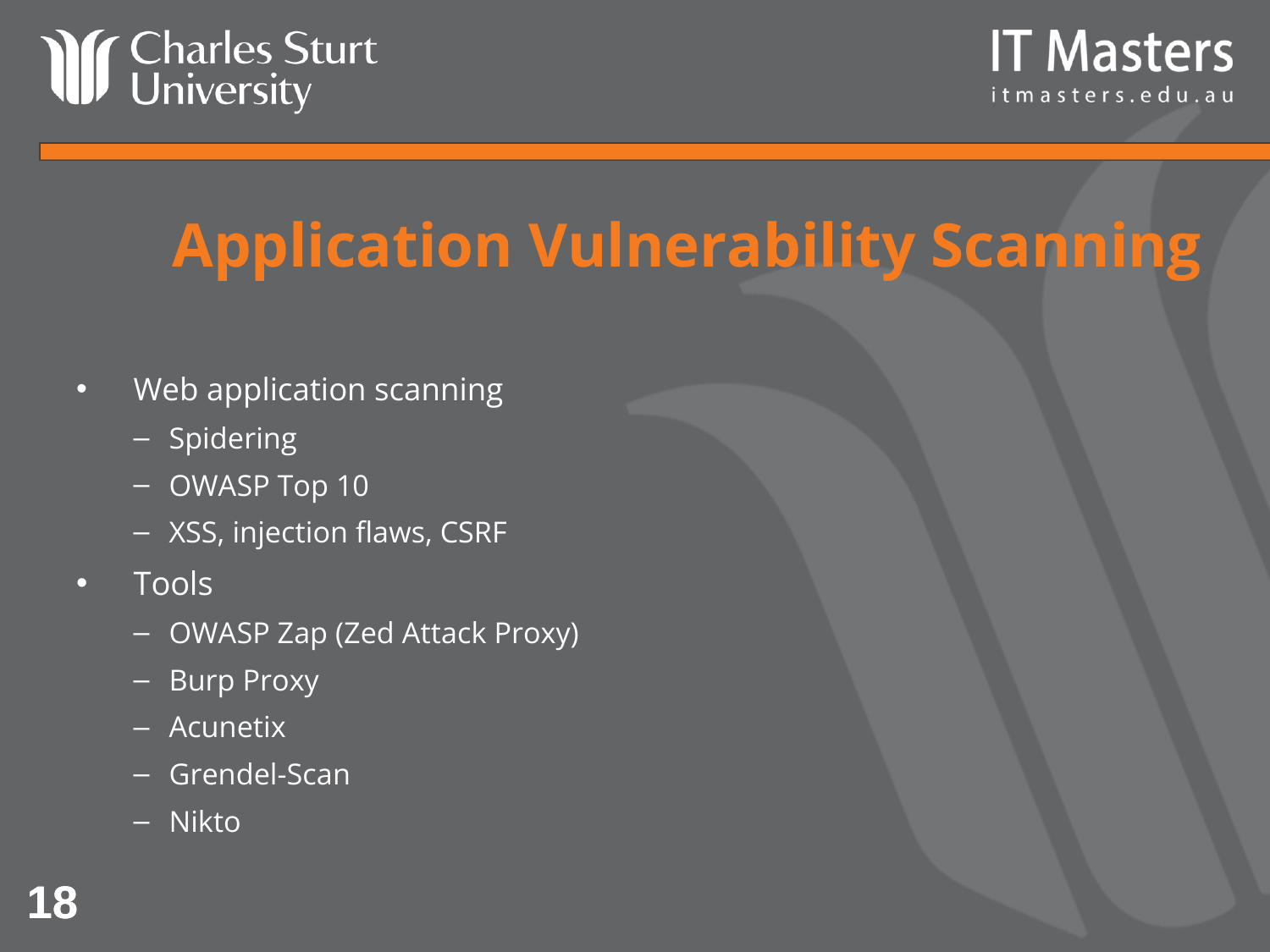

# Application Vulnerability Scanning
Web application scanning
Spidering
OWASP Top 10
XSS, injection flaws, CSRF
Tools
OWASP Zap (Zed Attack Proxy)
Burp Proxy
Acunetix
Grendel-Scan
Nikto